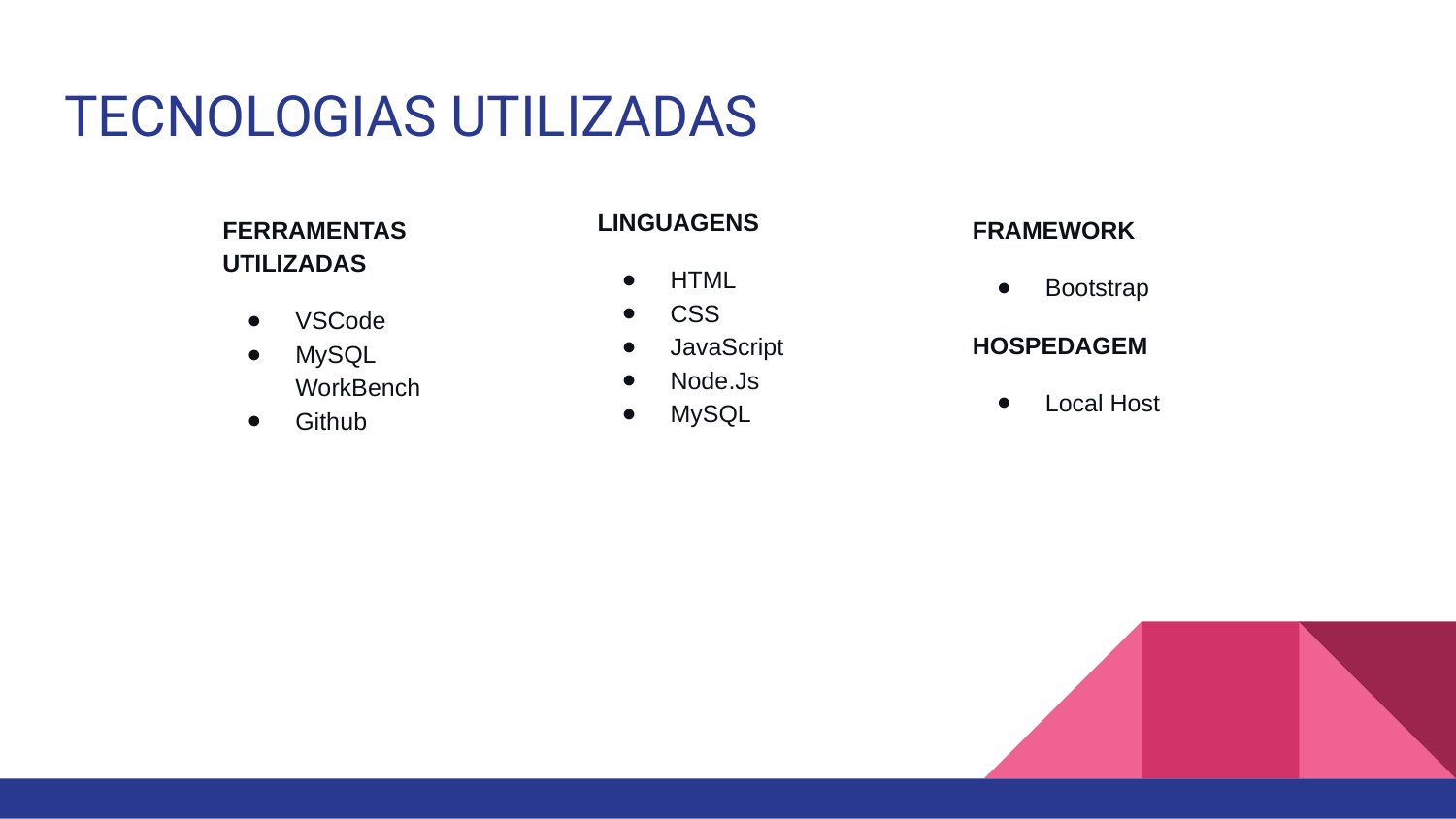

# TECNOLOGIAS UTILIZADAS
LINGUAGENS
HTML
CSS
JavaScript
Node.Js
MySQL

FERRAMENTAS UTILIZADAS
VSCode
MySQL WorkBench
Github

FRAMEWORK
Bootstrap
HOSPEDAGEM
Local Host